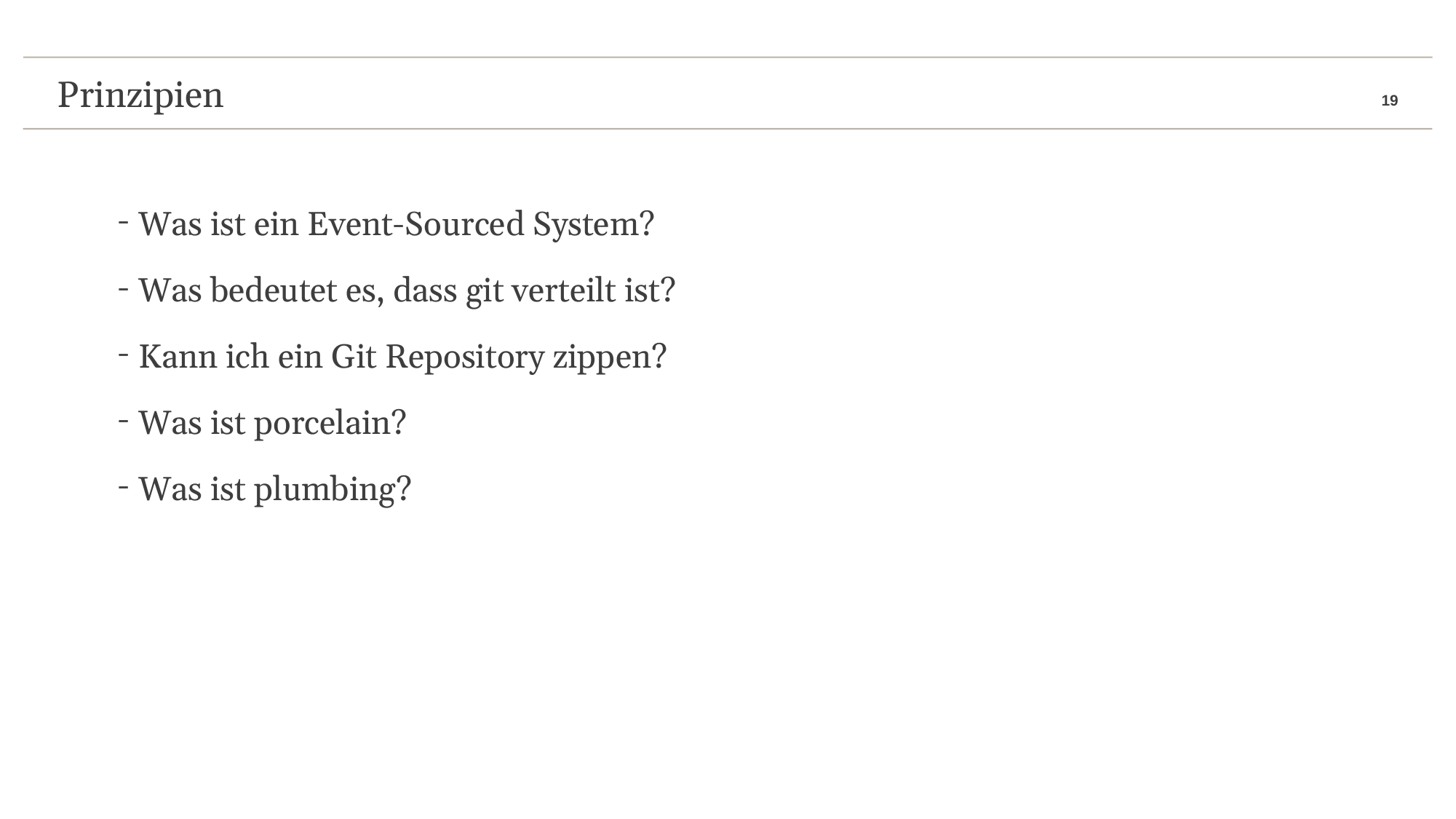

Prinzipien
# Prinzipien
Was ist ein Event-Sourced System?
Was bedeutet es, dass git verteilt ist?
Kann ich ein Git Repository zippen?
Was ist porcelain?
Was ist plumbing?